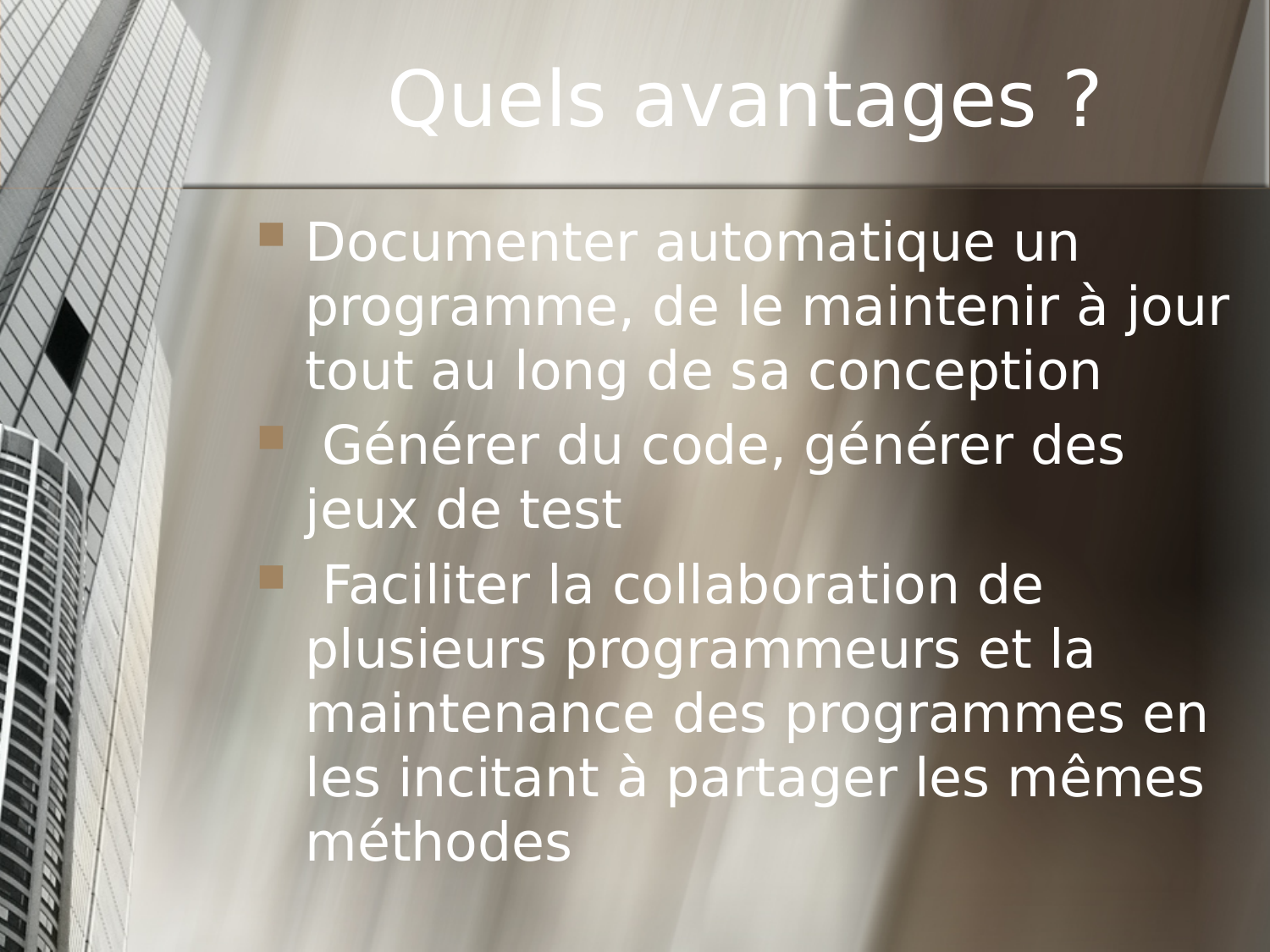

# Quels avantages ?
Documenter automatique un programme, de le maintenir à jour tout au long de sa conception
 Générer du code, générer des jeux de test
 Faciliter la collaboration de plusieurs programmeurs et la maintenance des programmes en les incitant à partager les mêmes méthodes